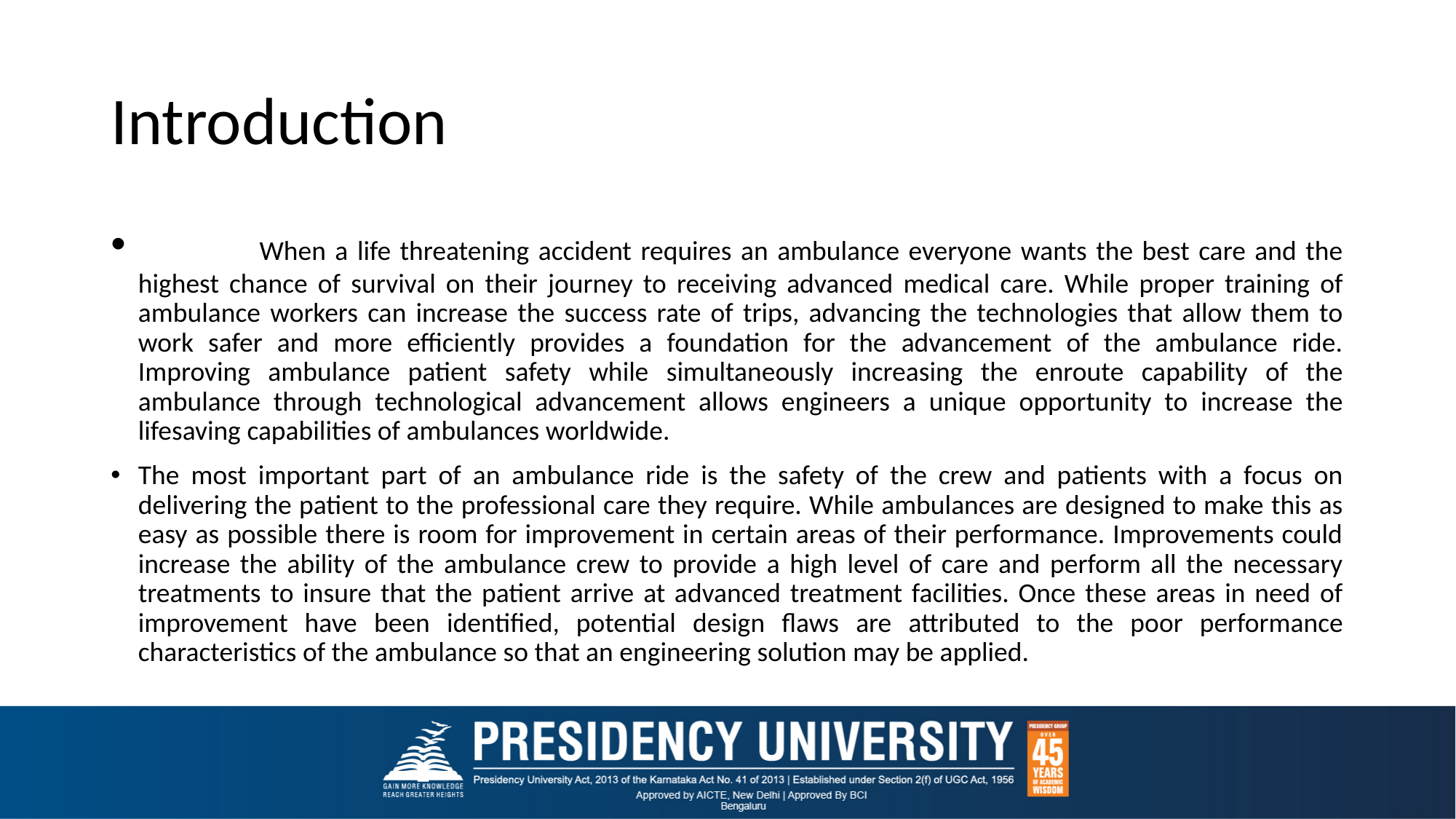

# Introduction
 	 When a life threatening accident requires an ambulance everyone wants the best care and the highest chance of survival on their journey to receiving advanced medical care. While proper training of ambulance workers can increase the success rate of trips, advancing the technologies that allow them to work safer and more efficiently provides a foundation for the advancement of the ambulance ride. Improving ambulance patient safety while simultaneously increasing the enroute capability of the ambulance through technological advancement allows engineers a unique opportunity to increase the lifesaving capabilities of ambulances worldwide.
The most important part of an ambulance ride is the safety of the crew and patients with a focus on delivering the patient to the professional care they require. While ambulances are designed to make this as easy as possible there is room for improvement in certain areas of their performance. Improvements could increase the ability of the ambulance crew to provide a high level of care and perform all the necessary treatments to insure that the patient arrive at advanced treatment facilities. Once these areas in need of improvement have been identified, potential design flaws are attributed to the poor performance characteristics of the ambulance so that an engineering solution may be applied.